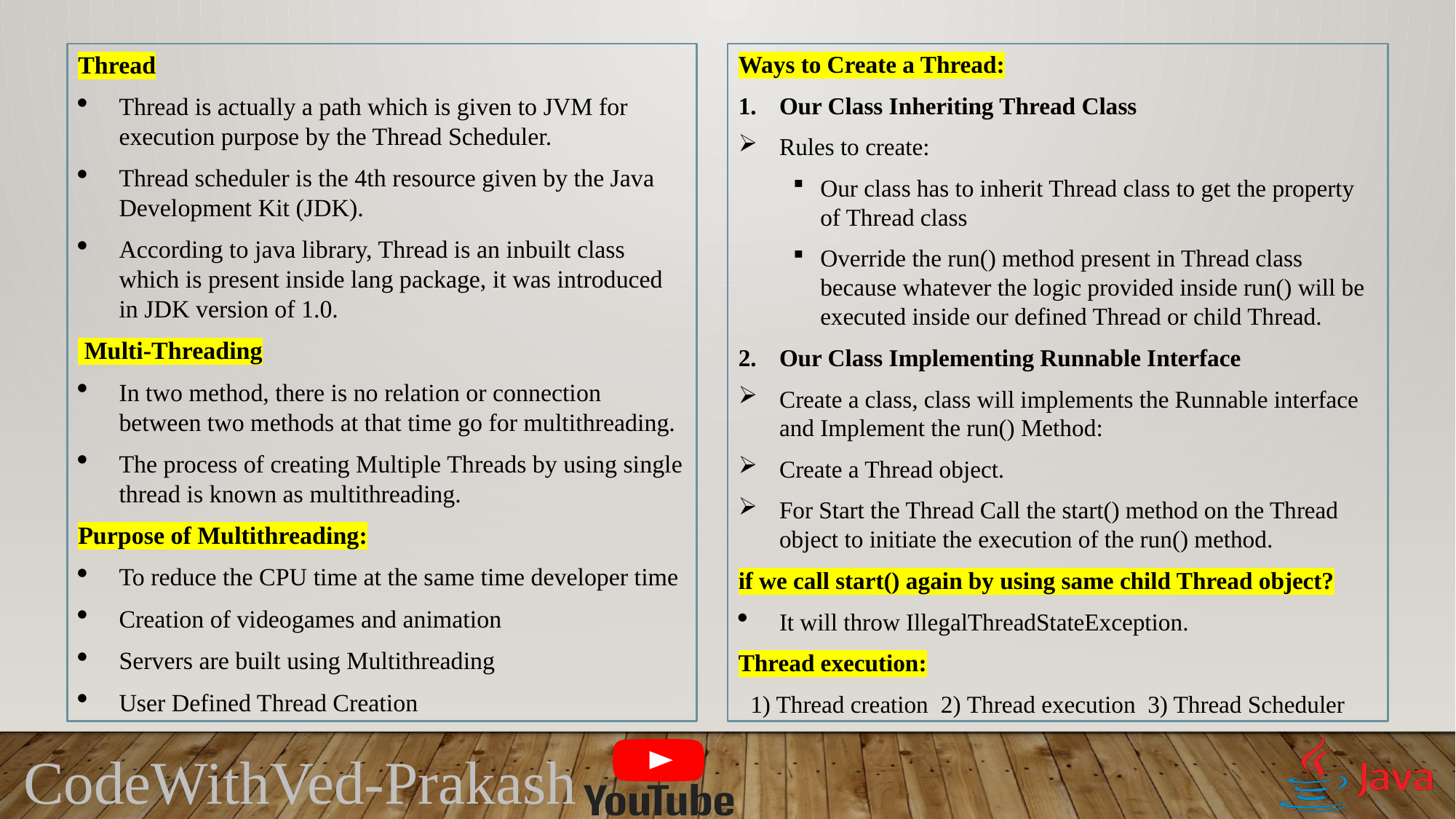

Thread
Thread is actually a path which is given to JVM for execution purpose by the Thread Scheduler.
Thread scheduler is the 4th resource given by the Java Development Kit (JDK).
According to java library, Thread is an inbuilt class which is present inside lang package, it was introduced in JDK version of 1.0.
 Multi-Threading
In two method, there is no relation or connection between two methods at that time go for multithreading.
The process of creating Multiple Threads by using single thread is known as multithreading.
Purpose of Multithreading:
To reduce the CPU time at the same time developer time
Creation of videogames and animation
Servers are built using Multithreading
User Defined Thread Creation
Ways to Create a Thread:
Our Class Inheriting Thread Class
Rules to create:
Our class has to inherit Thread class to get the property of Thread class
Override the run() method present in Thread class because whatever the logic provided inside run() will be executed inside our defined Thread or child Thread.
Our Class Implementing Runnable Interface
Create a class, class will implements the Runnable interface and Implement the run() Method:
Create a Thread object.
For Start the Thread Call the start() method on the Thread object to initiate the execution of the run() method.
if we call start() again by using same child Thread object?
It will throw IllegalThreadStateException.
Thread execution:
  1) Thread creation  2) Thread execution  3) Thread Scheduler